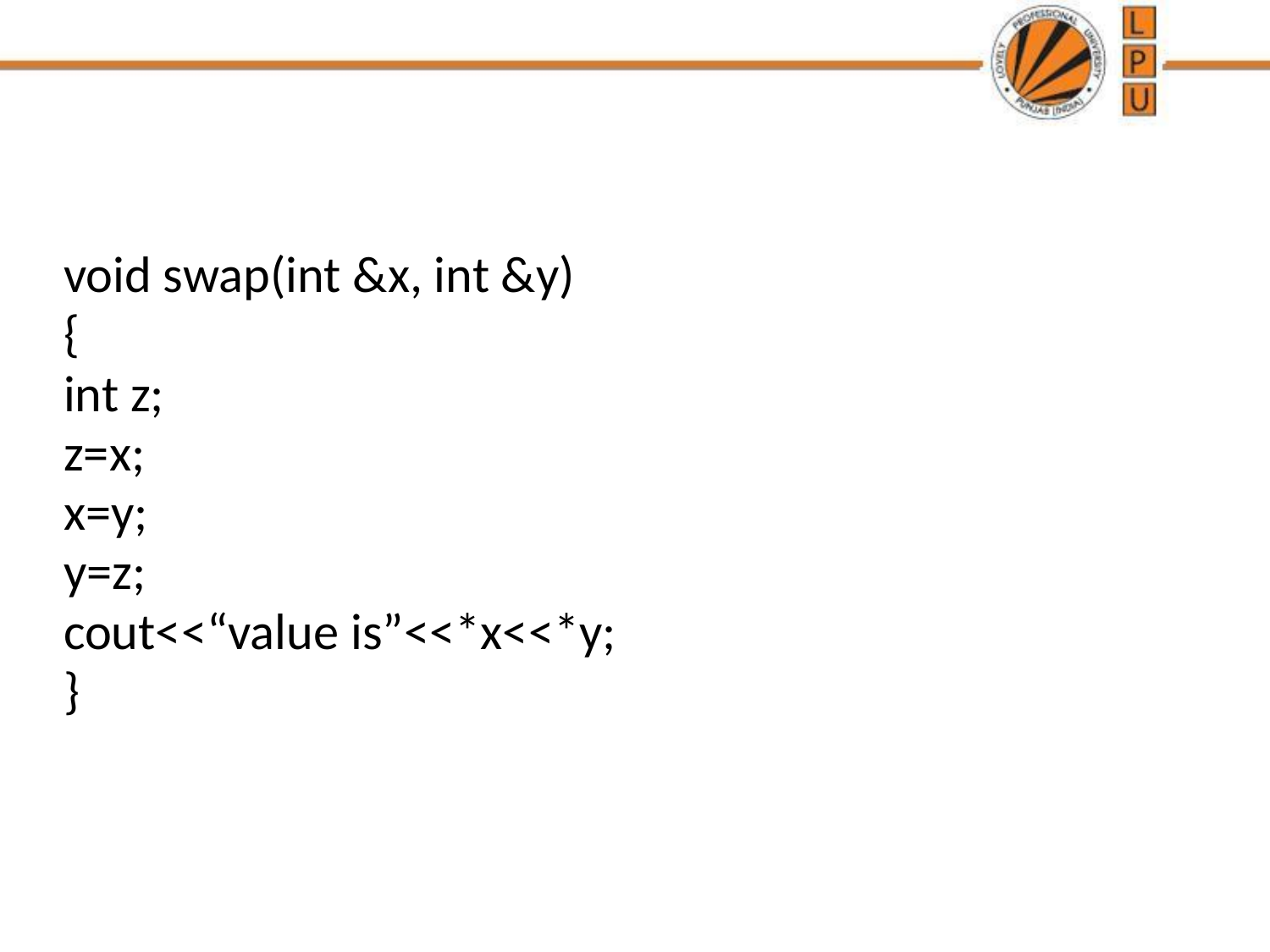

#
void swap(int &x, int &y)
{
int z;
z=x;
x=y;
y=z;
cout<<“value is”<<*x<<*y;
}